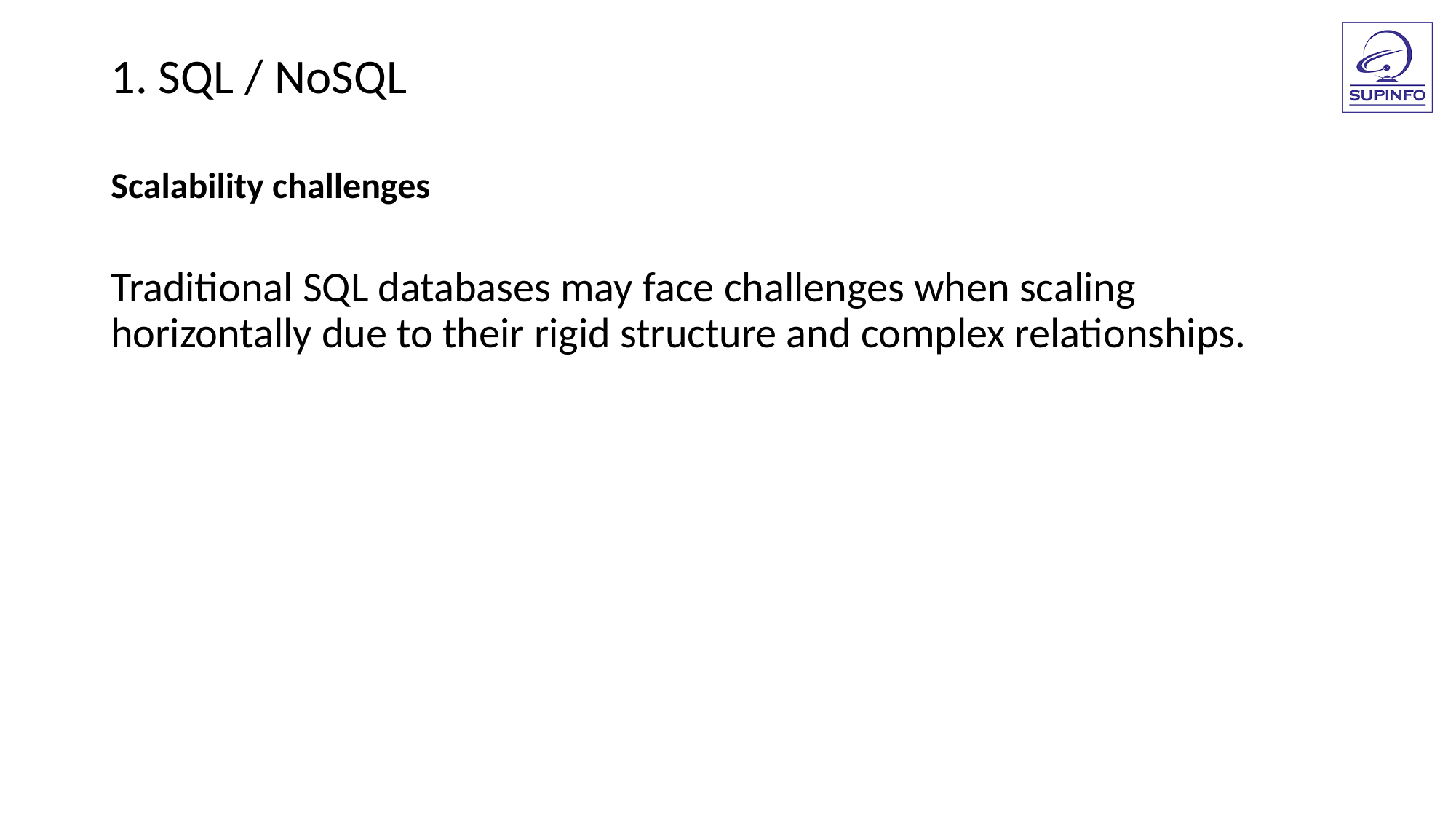

1. SQL / NoSQL
Scalability challenges
Traditional SQL databases may face challenges when scaling horizontally due to their rigid structure and complex relationships.